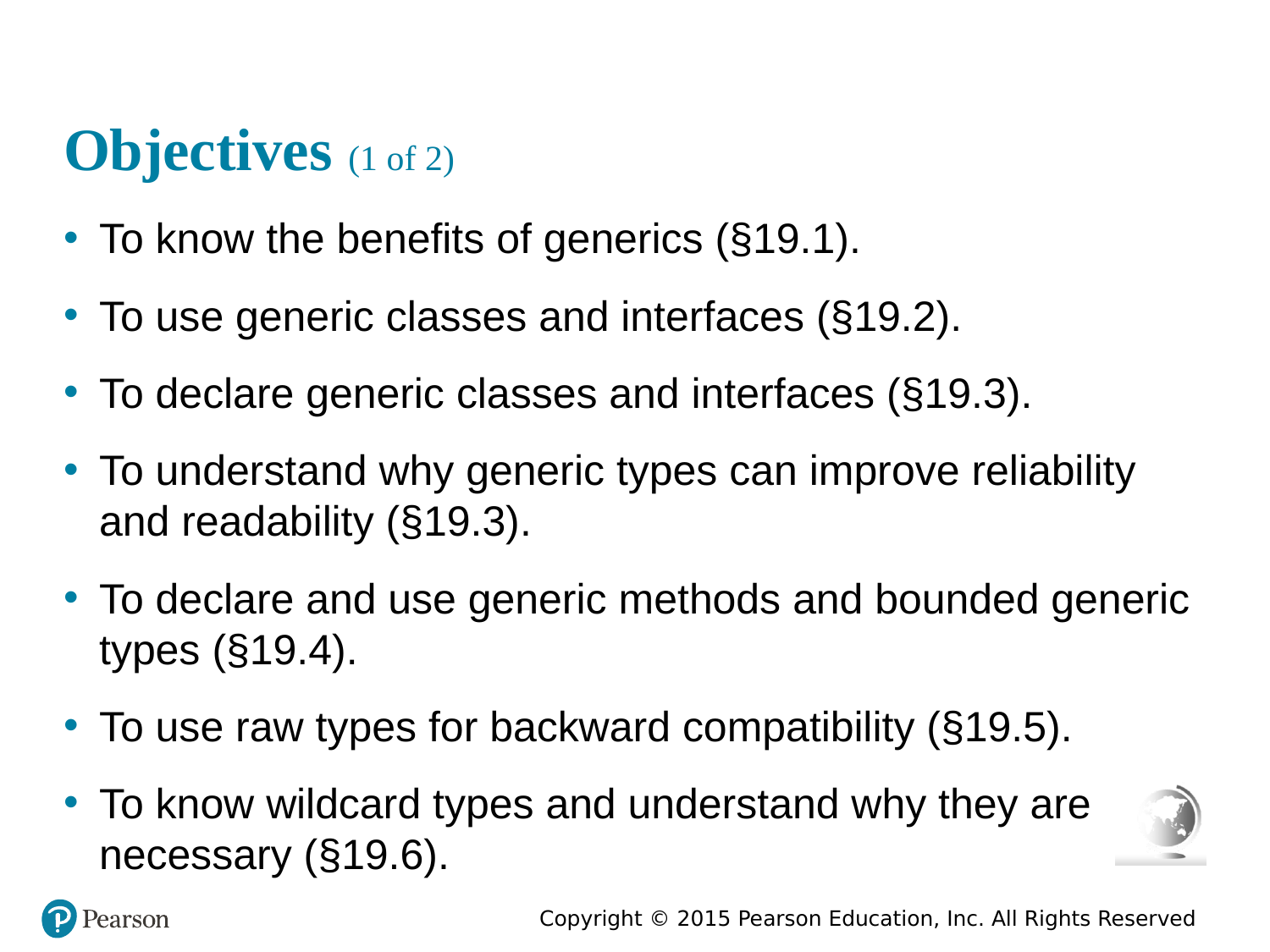

# Objectives (1 of 2)
To know the benefits of generics (§19.1).
To use generic classes and interfaces (§19.2).
To declare generic classes and interfaces (§19.3).
To understand why generic types can improve reliability and readability (§19.3).
To declare and use generic methods and bounded generic types (§19.4).
To use raw types for backward compatibility (§19.5).
To know wildcard types and understand why they are necessary (§19.6).